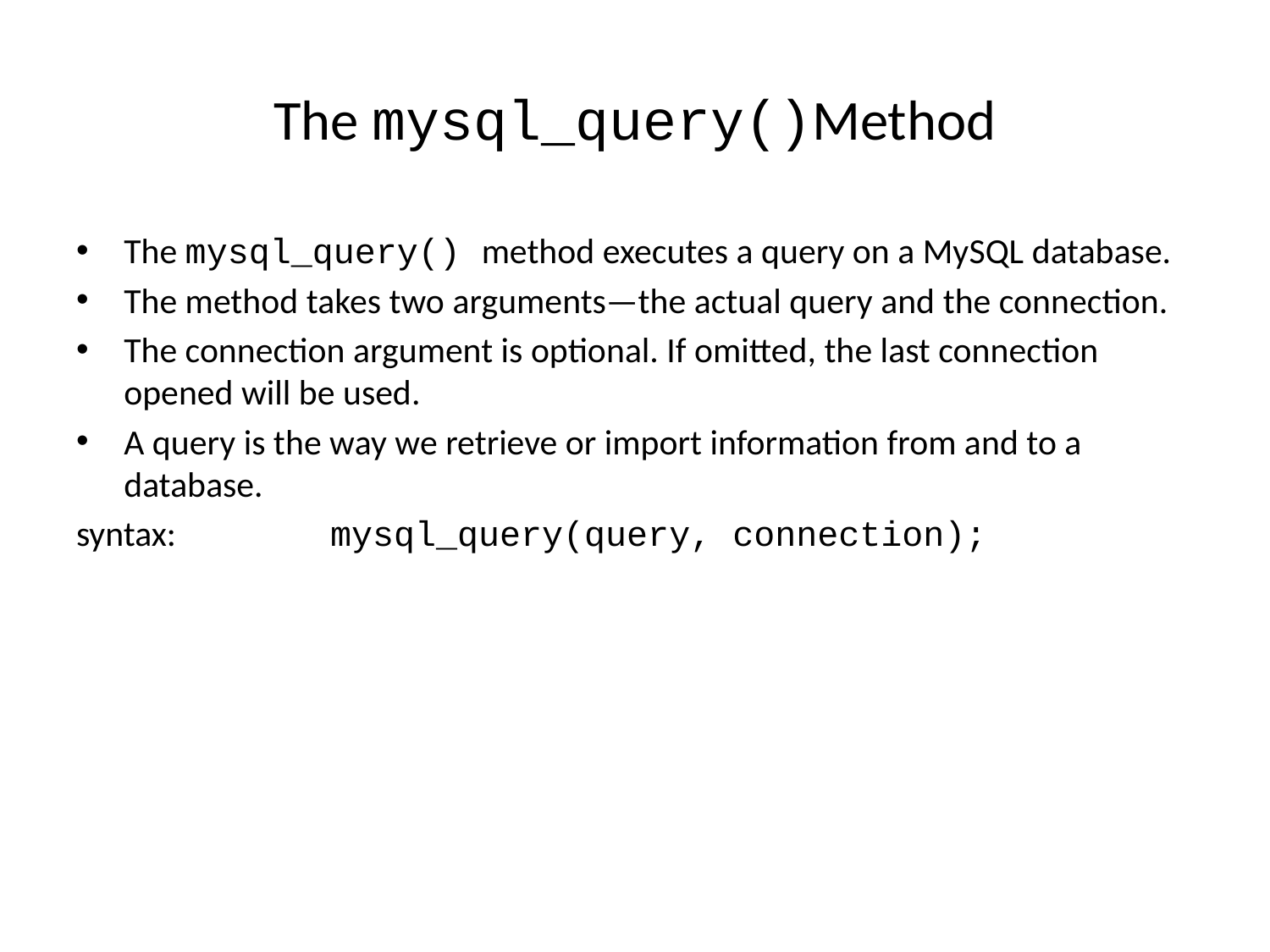

# The mysql_query()Method
The mysql_query() method executes a query on a MySQL database.
The method takes two arguments—the actual query and the connection.
The connection argument is optional. If omitted, the last connection opened will be used.
A query is the way we retrieve or import information from and to a database.
syntax:		mysql_query(query, connection);